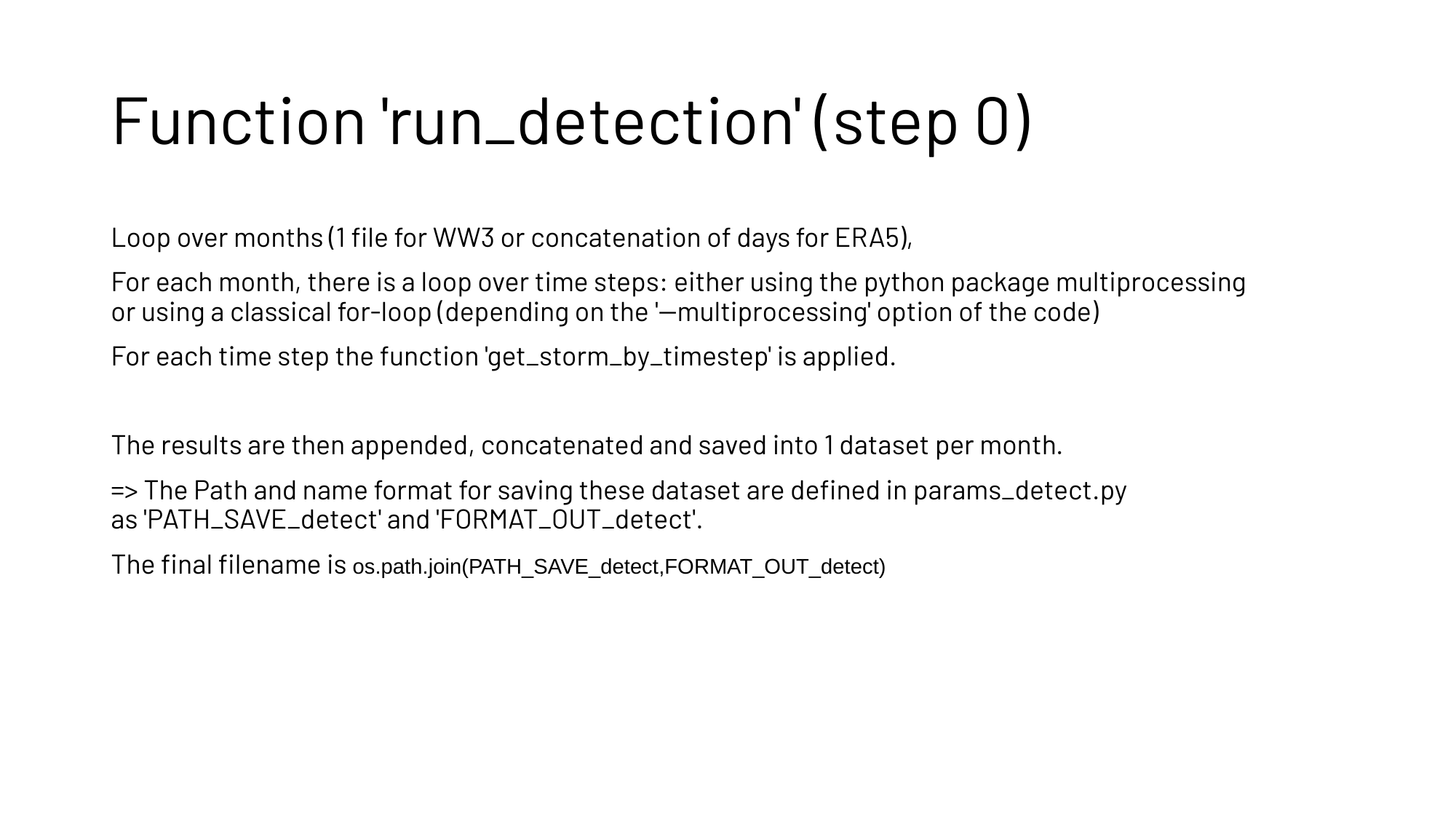

# Function 'run_detection' (step 0)
Loop over months (1 file for WW3 or concatenation of days for ERA5),
For each month, there is a loop over time steps: either using the python package multiprocessing or using a classical for-loop (depending on the '--multiprocessing' option of the code)
For each time step the function 'get_storm_by_timestep' is applied.

The results are then appended, concatenated and saved into 1 dataset per month.
=> The Path and name format for saving these dataset are defined in params_detect.py as 'PATH_SAVE_detect' and 'FORMAT_OUT_detect'.
The final filename is os.path.join(PATH_SAVE_detect,FORMAT_OUT_detect)